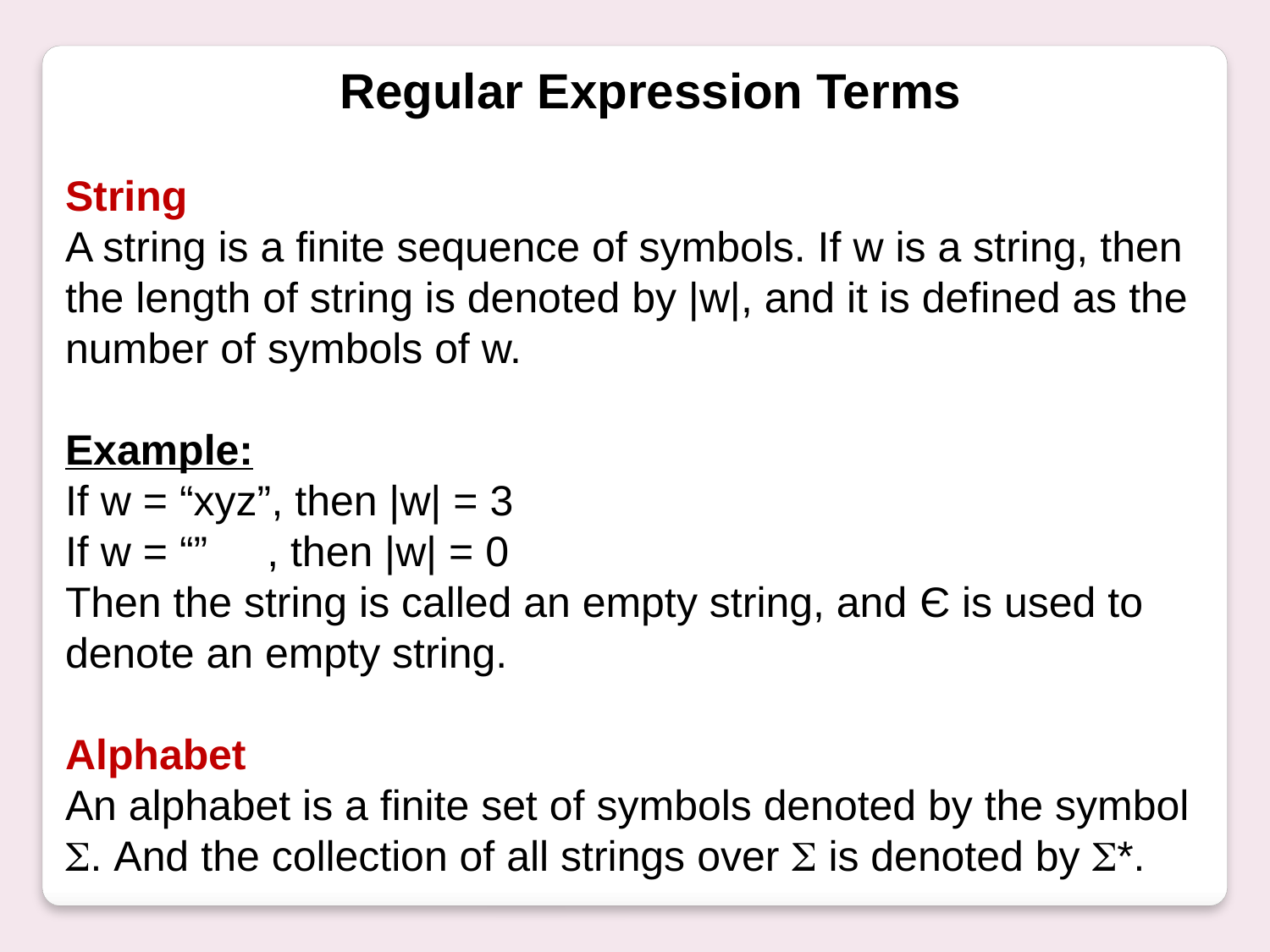

Regular Expression Terms

String
A string is a finite sequence of symbols. If w is a string, then the length of string is denoted by |w|, and it is defined as the number of symbols of w.

Example:
If w = “xyz”, then |w| = 3
If w = “”     , then |w| = 0
Then the string is called an empty string, and Є is used to denote an empty string.

Alphabet
An alphabet is a finite set of symbols denoted by the symbol Σ. And the collection of all strings over Σ is denoted by Σ*.